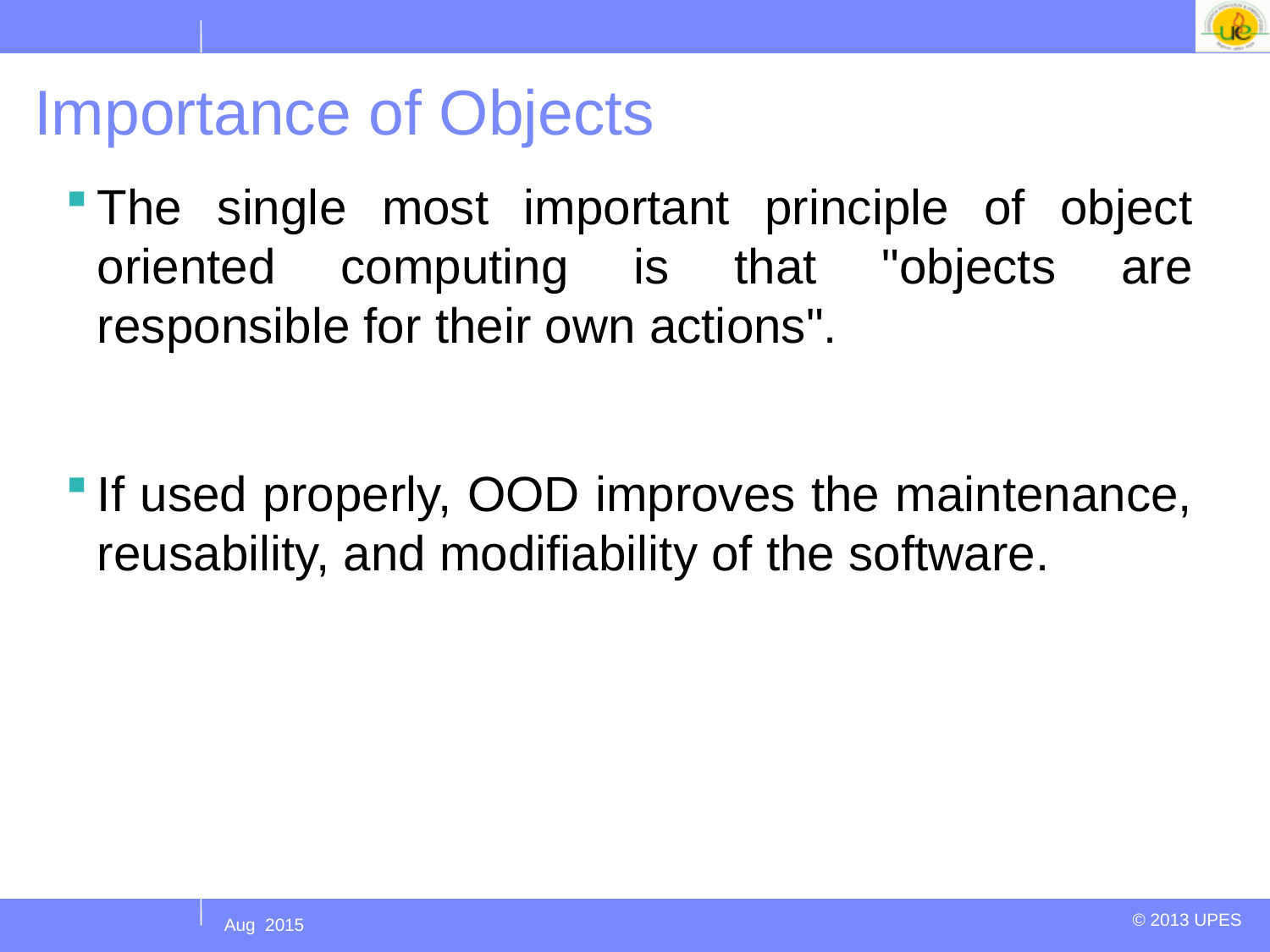

# Importance of Objects
The single most important principle of object oriented computing is that "objects are responsible for their own actions".

If used properly, OOD improves the maintenance, reusability, and modifiability of the software.